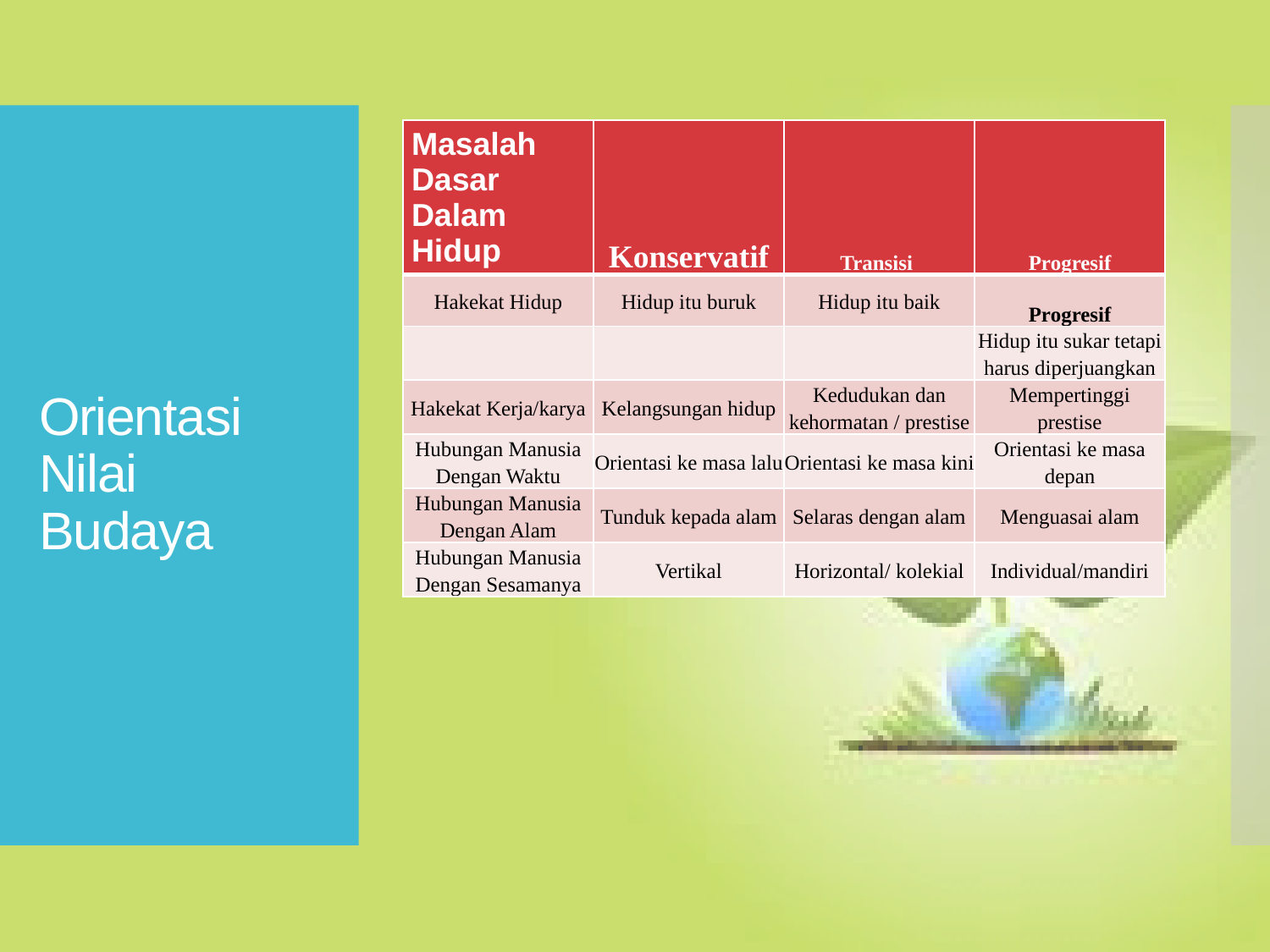

| Masalah Dasar Dalam Hidup | Konservatif | Transisi | Progresif |
| --- | --- | --- | --- |
| Hakekat Hidup | Hidup itu buruk | Hidup itu baik | Progresif |
|  |  |  | Hidup itu sukar tetapi harus diperjuangkan |
| Hakekat Kerja/karya | Kelangsungan hidup | Kedudukan dan kehormatan / prestise | Mempertinggi prestise |
| Hubungan Manusia Dengan Waktu | Orientasi ke masa lalu | Orientasi ke masa kini | Orientasi ke masa depan |
| Hubungan Manusia Dengan Alam | Tunduk kepada alam | Selaras dengan alam | Menguasai alam |
| Hubungan Manusia Dengan Sesamanya | Vertikal | Horizontal/ kolekial | Individual/mandiri |
# Orientasi Nilai Budaya